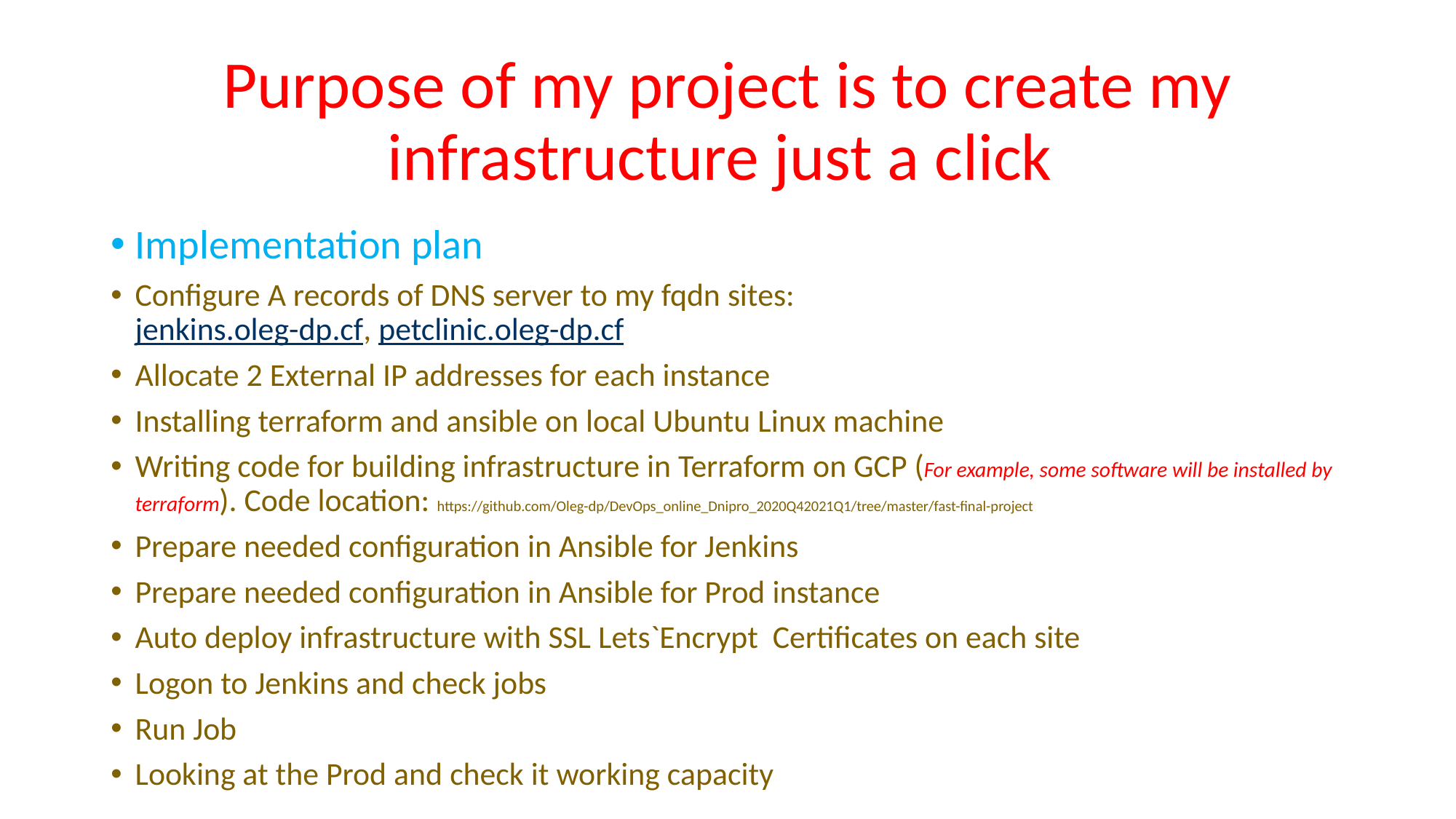

# Purpose of my project is to create my infrastructure just a click
Implementation plan
Configure A records of DNS server to my fqdn sites:
jenkins.oleg-dp.cf, petclinic.oleg-dp.cf
Allocate 2 External IP addresses for each instance
Installing terraform and ansible on local Ubuntu Linux machine
Writing code for building infrastructure in Terraform on GCP (For example, some software will be installed by terraform). Code location: https://github.com/Oleg-dp/DevOps_online_Dnipro_2020Q42021Q1/tree/master/fast-final-project
Prepare needed configuration in Ansible for Jenkins
Prepare needed configuration in Ansible for Prod instance
Auto deploy infrastructure with SSL Lets`Encrypt  Certificates on each site
Logon to Jenkins and check jobs
Run Job
Looking at the Prod and check it working capacity